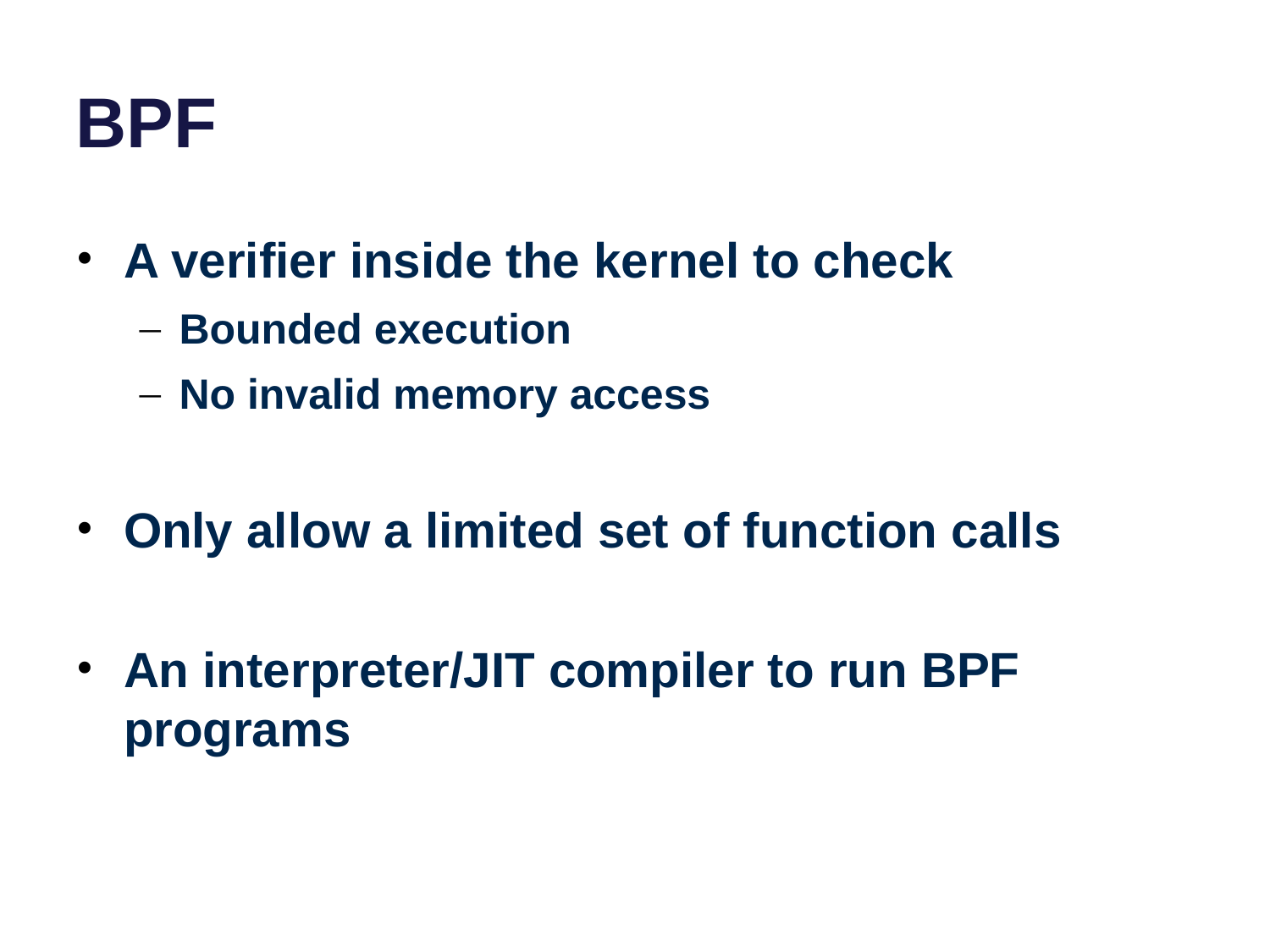

# BPF
A verifier inside the kernel to check
Bounded execution
No invalid memory access

Only allow a limited set of function calls

An interpreter/JIT compiler to run BPF programs